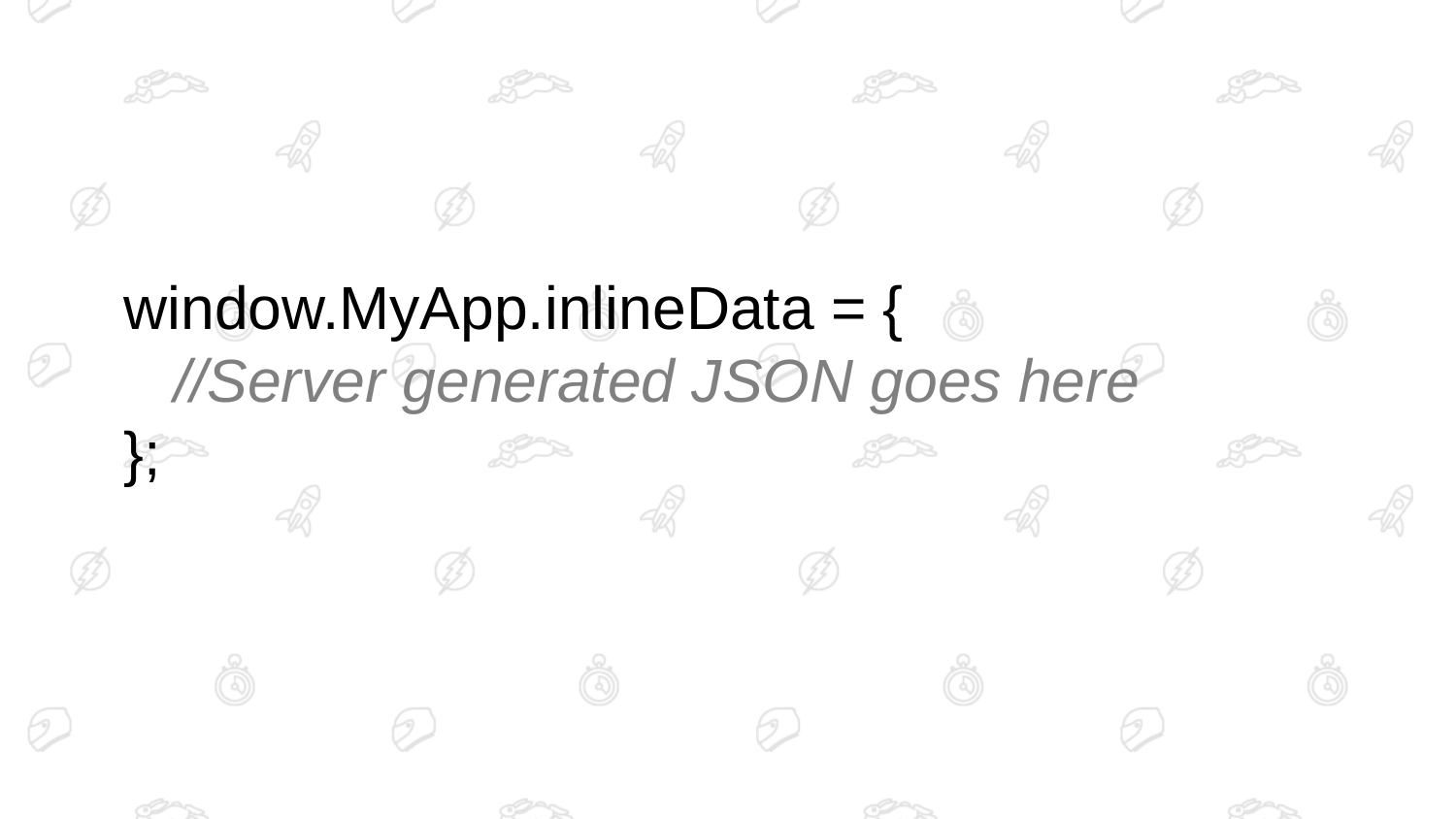

# window.MyApp.inlineData = {
   //Server generated JSON goes here
};